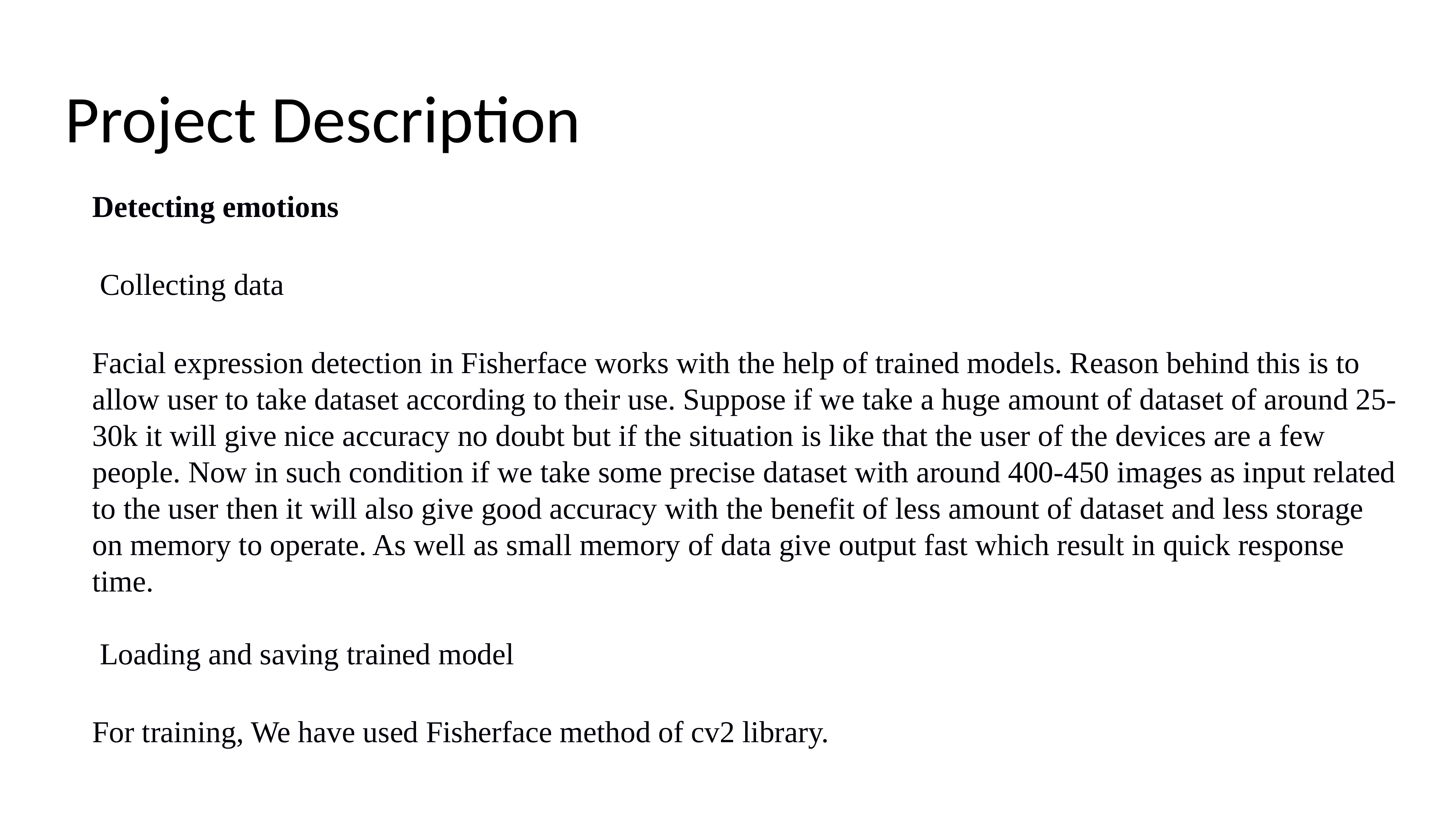

# Project Description
Detecting emotions

 Collecting data

Facial expression detection in Fisherface works with the help of trained models. Reason behind this is to allow user to take dataset according to their use. Suppose if we take a huge amount of dataset of around 25-30k it will give nice accuracy no doubt but if the situation is like that the user of the devices are a few people. Now in such condition if we take some precise dataset with around 400-450 images as input related to the user then it will also give good accuracy with the benefit of less amount of dataset and less storage on memory to operate. As well as small memory of data give output fast which result in quick response time.

 Loading and saving trained model

For training, We have used Fisherface method of cv2 library.